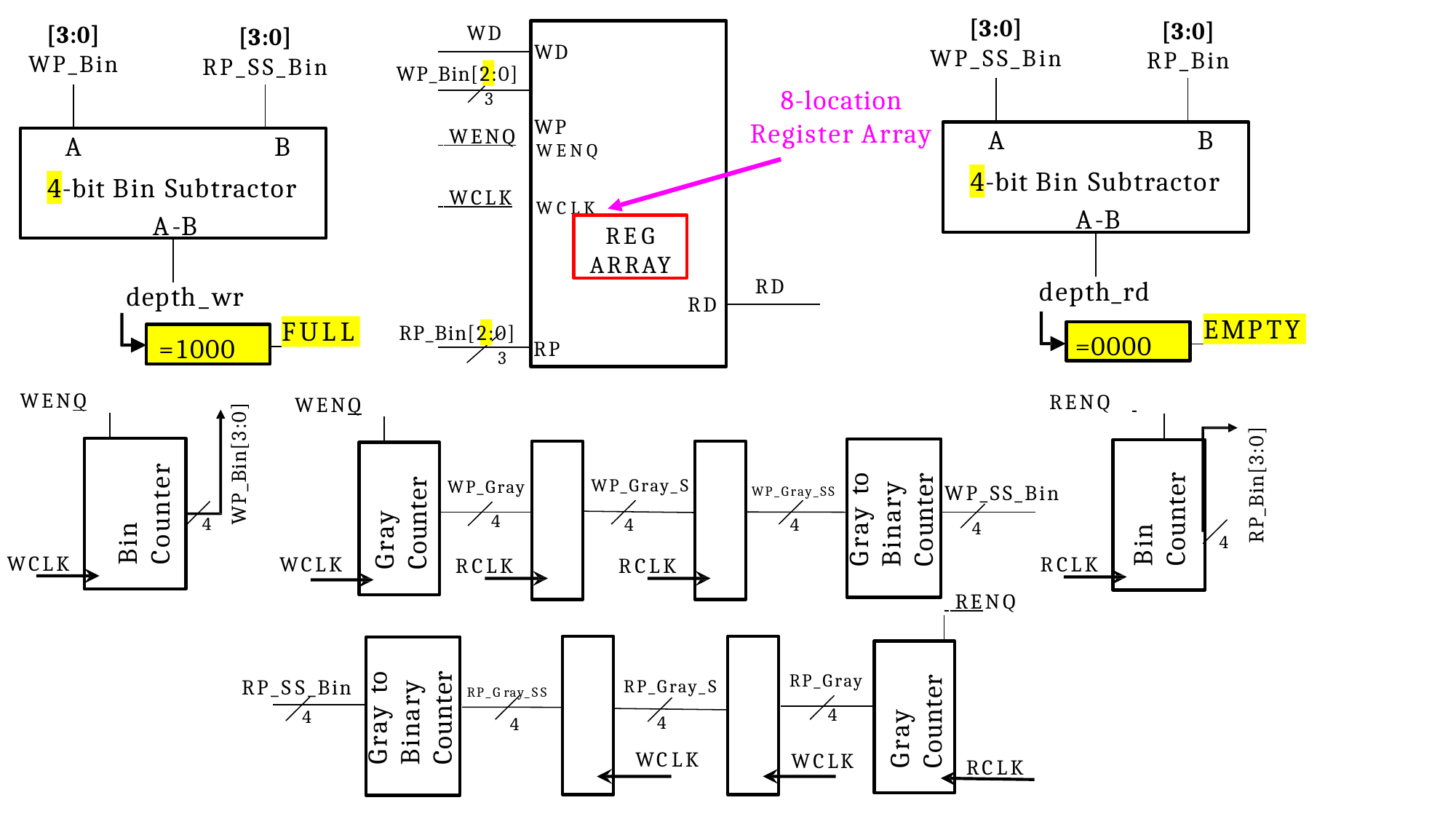

[3:0]
WP_SS_Bin
[3:0]
RP_Bin
[3:0]
WP_Bin
WD

[3:0]
RP_SS_Bin
WD  WP
WP_Bin[2:0]
3

8-location
Register Array

  WENQ	WENQ
  WCLK	WCLK
A	B
4-bit Bin Subtractor
A	B
4-bit Bin Subtractor

A-B
A-B
REG
ARRAY
RD
depth_rd
depth_wr
RD

EMPTY
RP_Bin[2:0]
3
FULL

=0000
=1000
RP

WENQ
RENQ
WENQ
WP_Bin[3:0]

RP_Bin[3:0]

Bin
Counter
WP_Gray  4
Bin
Counter
Gray to  Binary  Counter
Gray
Counter
WP_Gray_S
WP_SS_Bin
WP_Gray_SS

4
4
RCLK
4

4

4
WCLK
WCLK
RCLK
RCLK

  RENQ

RP_Gray
4
Gray to  Binary  Counter
Gray  Counter
RP_SS_Bin
4
RP_Gray_S
RP_Gray_SS

4
WCLK
4
WCLK
RCLK